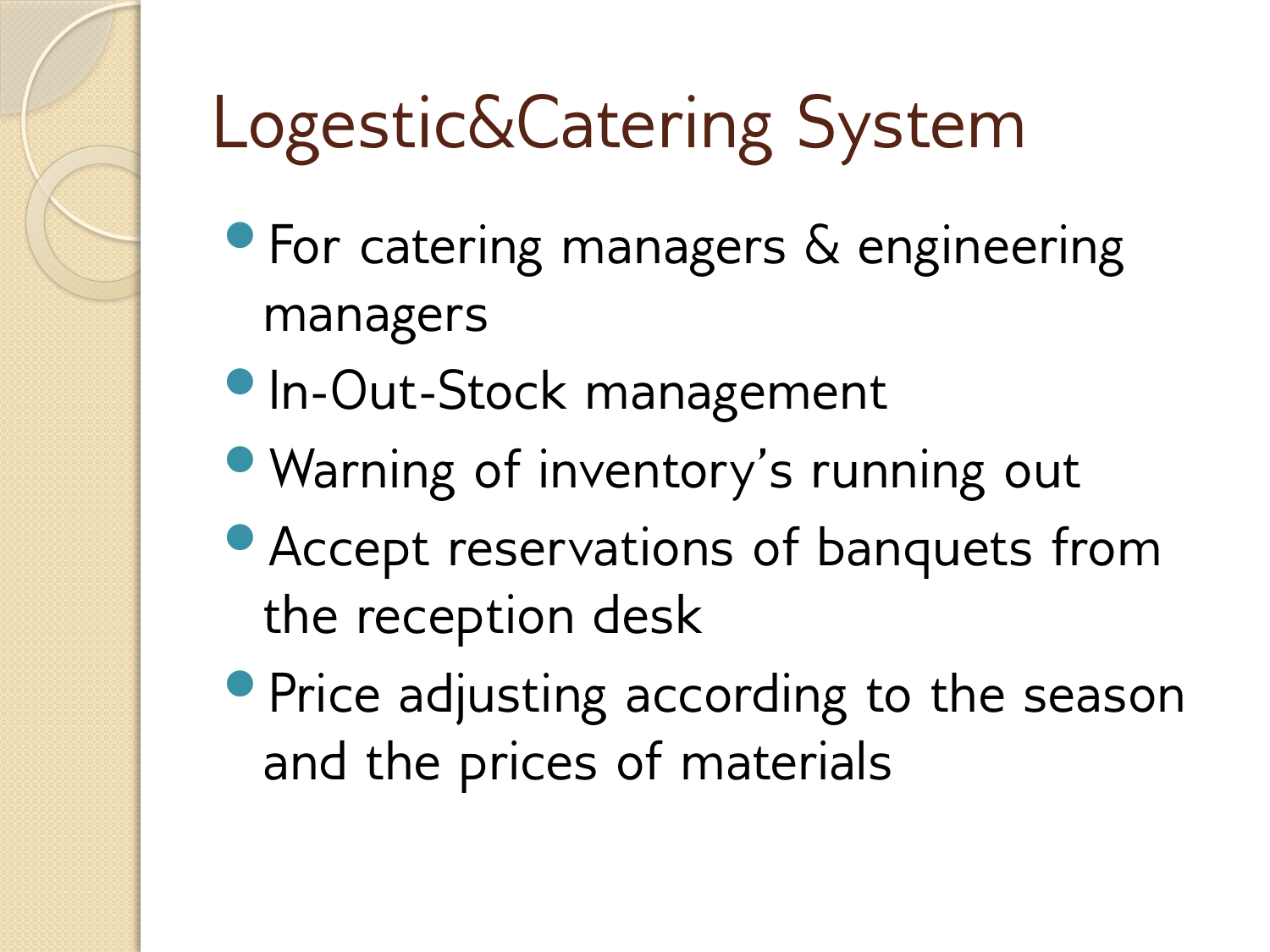

# Logestic&Catering System
For catering managers & engineering managers
In-Out-Stock management
Warning of inventory’s running out
Accept reservations of banquets from the reception desk
Price adjusting according to the season and the prices of materials